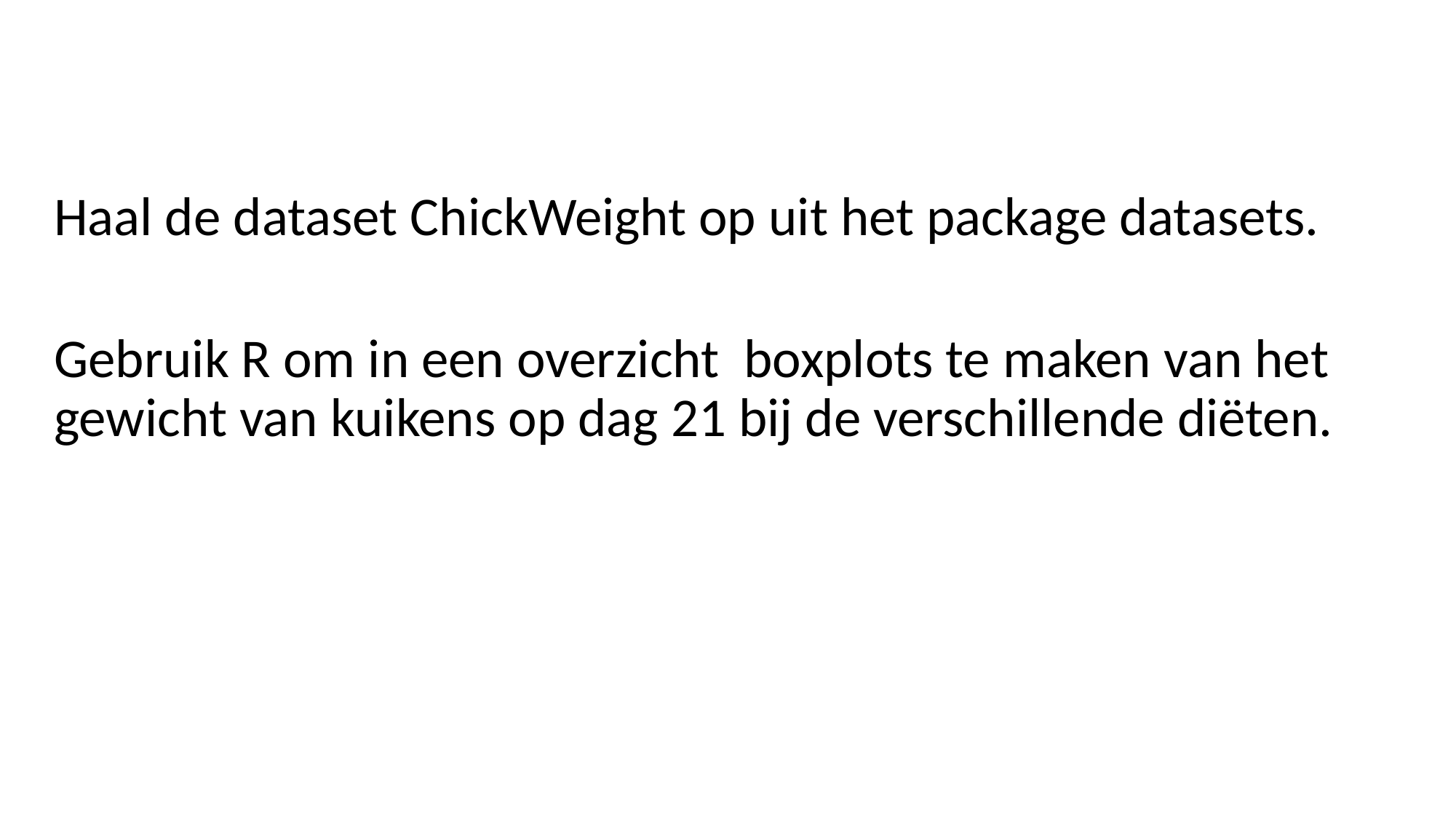

Haal de dataset ChickWeight op uit het package datasets.

Gebruik R om in een overzicht  boxplots te maken van het gewicht van kuikens op dag 21 bij de verschillende diëten.